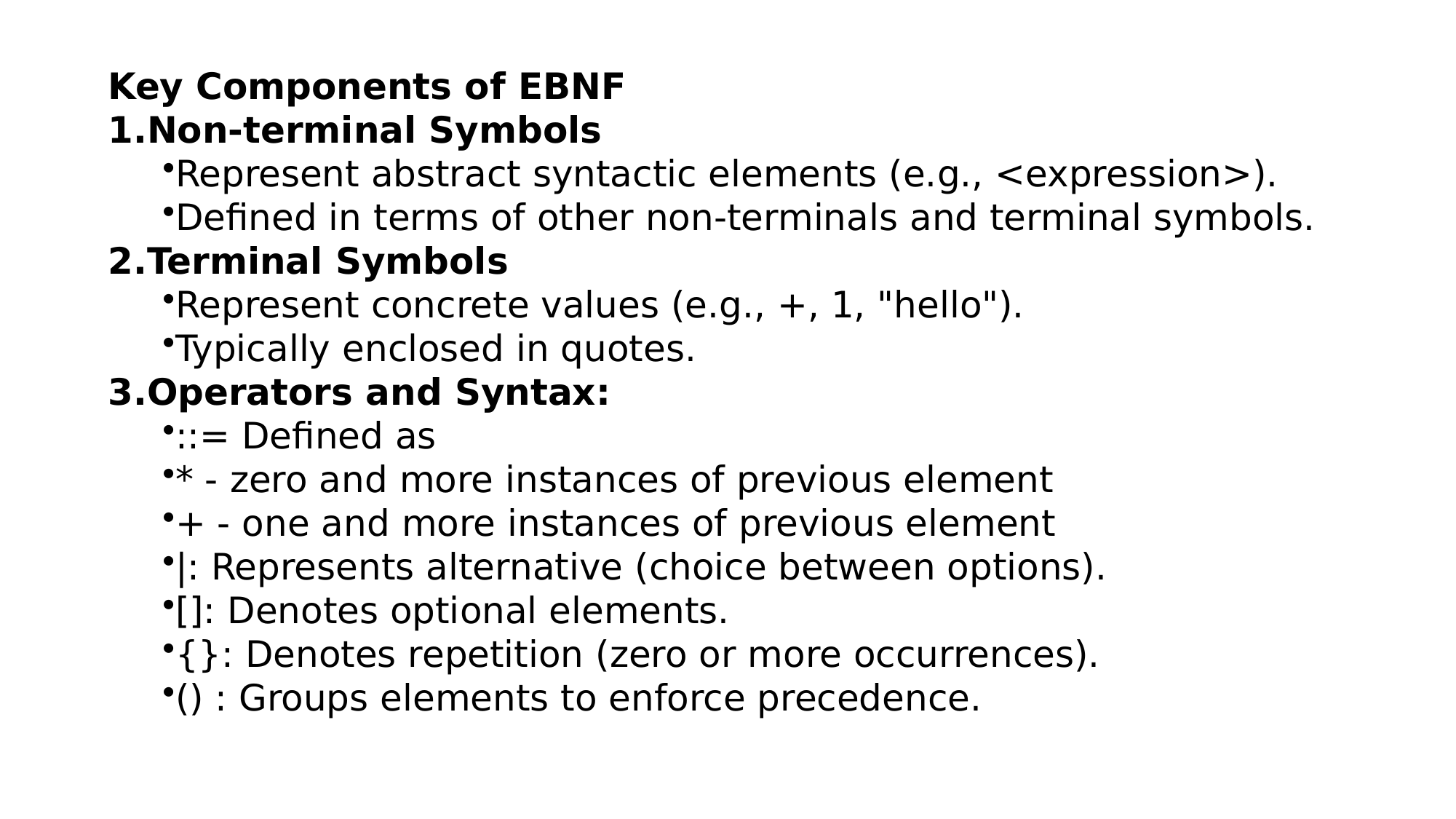

Key Components of EBNF
Non-terminal Symbols
Represent abstract syntactic elements (e.g., <expression>).
Defined in terms of other non-terminals and terminal symbols.
Terminal Symbols
Represent concrete values (e.g., +, 1, "hello").
Typically enclosed in quotes.
Operators and Syntax:
::= Defined as
* - zero and more instances of previous element
+ - one and more instances of previous element
|: Represents alternative (choice between options).
[]: Denotes optional elements.
{}: Denotes repetition (zero or more occurrences).
() : Groups elements to enforce precedence.